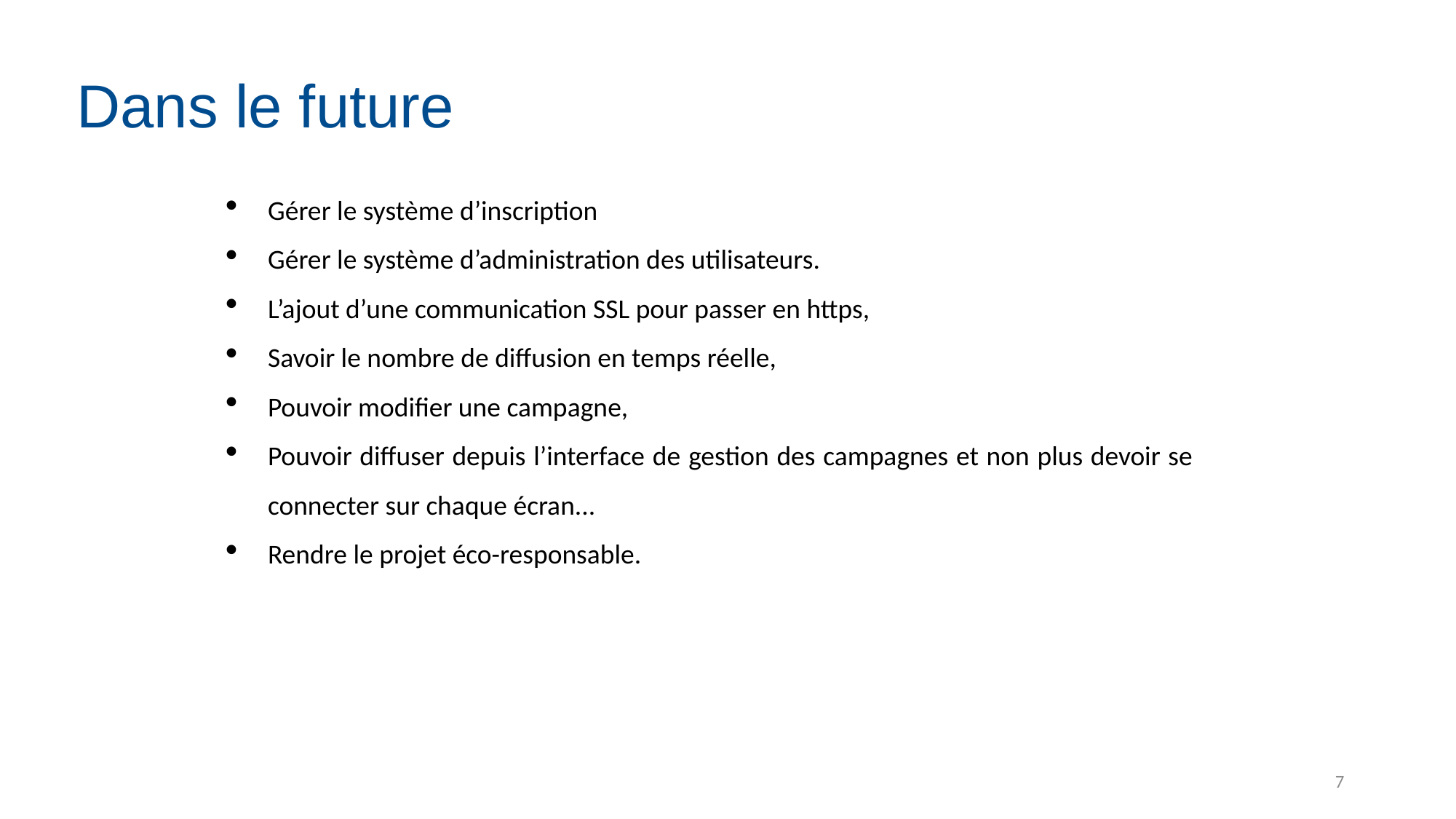

Dans le future
Gérer le système d’inscription
Gérer le système d’administration des utilisateurs.
L’ajout d’une communication SSL pour passer en https,
Savoir le nombre de diffusion en temps réelle,
Pouvoir modifier une campagne,
Pouvoir diffuser depuis l’interface de gestion des campagnes et non plus devoir se connecter sur chaque écran...
Rendre le projet éco-responsable.

7